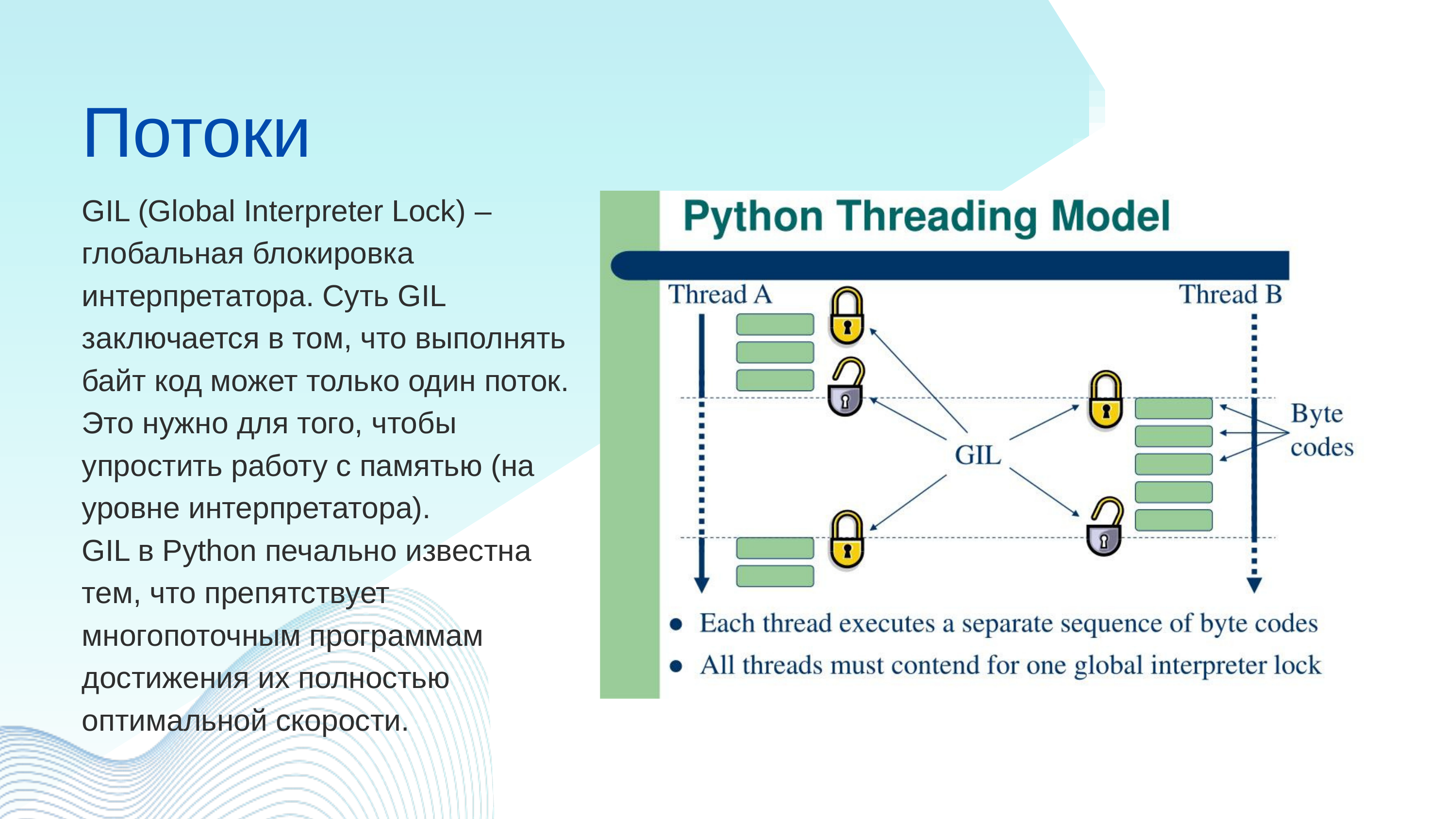

Потоки
GIL (Global Interpreter Lock) – глобальная блокировка интерпретатора. Суть GIL заключается в том, что выполнять байт код может только один поток. Это нужно для того, чтобы упростить работу с памятью (на уровне интерпретатора).
GIL в Python печально известна тем, что препятствует многопоточным программам достижения их полностью оптимальной скорости.